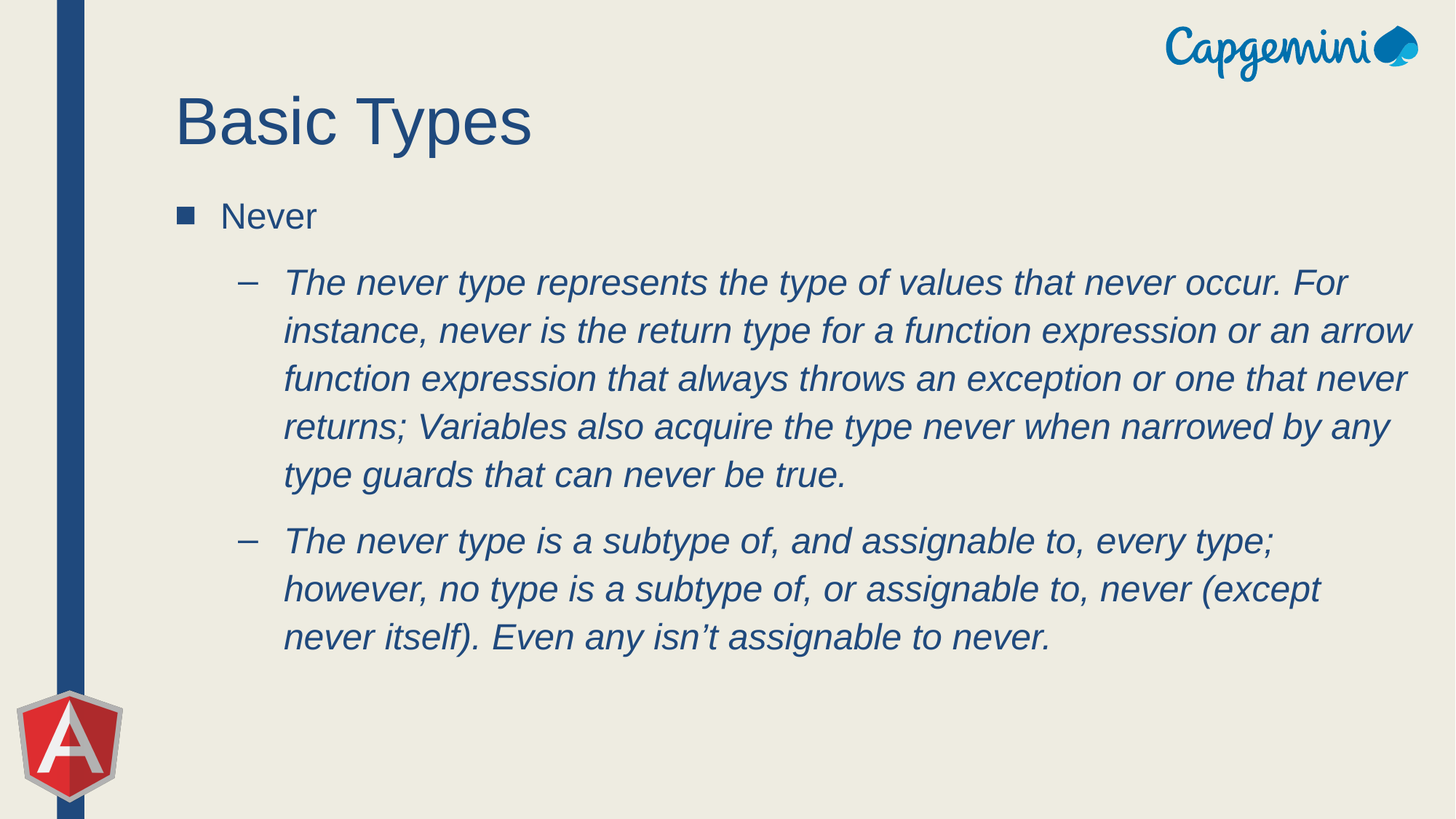

# Basic Types
Never
The never type represents the type of values that never occur. For instance, never is the return type for a function expression or an arrow function expression that always throws an exception or one that never returns; Variables also acquire the type never when narrowed by any type guards that can never be true.
The never type is a subtype of, and assignable to, every type; however, no type is a subtype of, or assignable to, never (except never itself). Even any isn’t assignable to never.